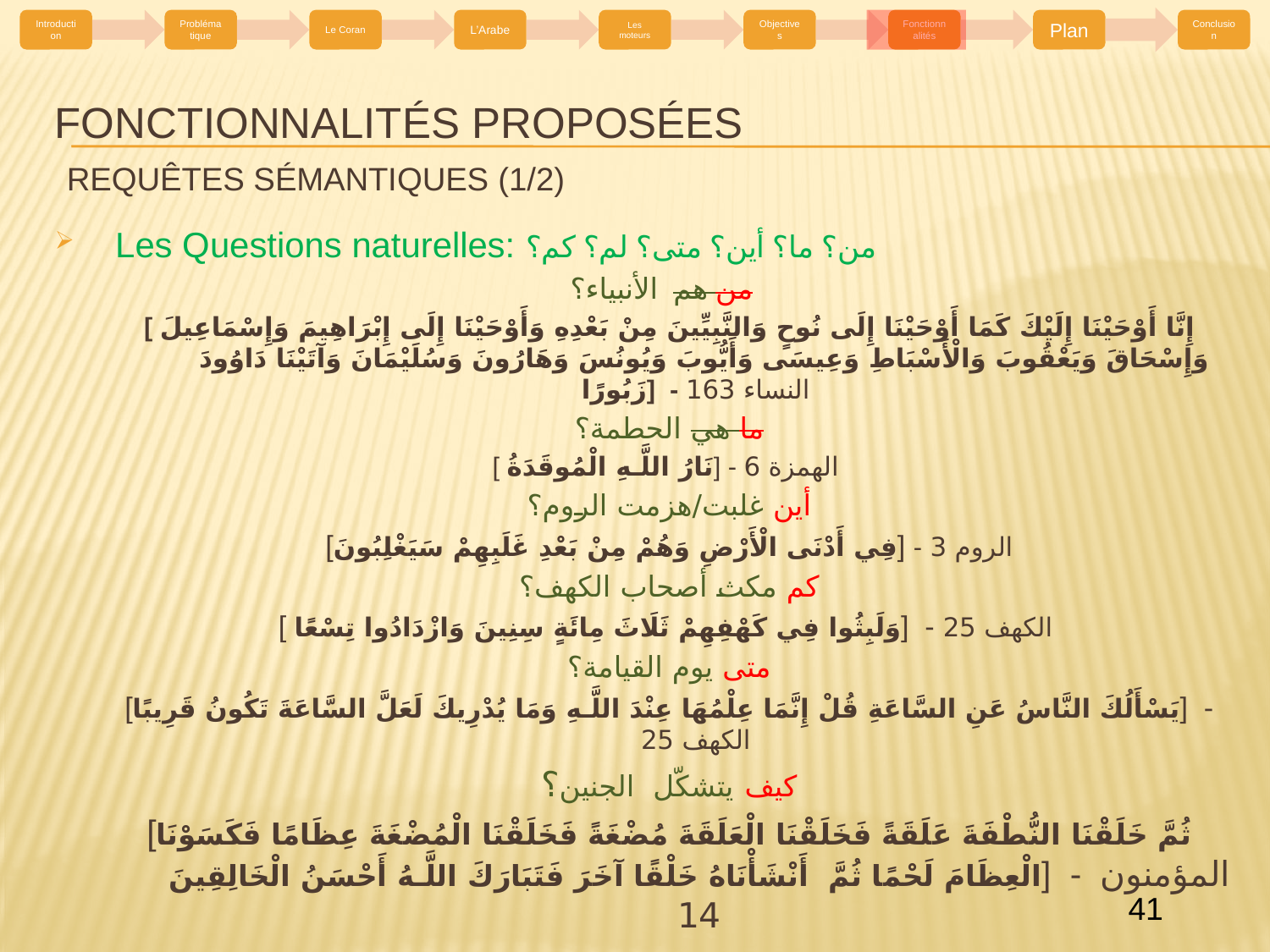

# Fonctionnalités Proposées Requêtes sémantiques (1/2)
Les Questions naturelles: من؟ ما؟ أين؟ متى؟ لم؟ كم؟
من هم  الأنبياء؟
[ إِنَّا أَوْحَيْنَا إِلَيْكَ كَمَا أَوْحَيْنَا إِلَى نُوحٍ وَالنَّبِيِّينَ مِنْ بَعْدِهِ وَأَوْحَيْنَا إِلَى إِبْرَاهِيمَ وَإِسْمَاعِيلَ وَإِسْحَاقَ وَيَعْقُوبَ وَالْأَسْبَاطِ وَعِيسَى وَأَيُّوبَ وَيُونُسَ وَهَارُونَ وَسُلَيْمَانَ وَآتَيْنَا دَاوُودَ  زَبُورًا]  - النساء 163
ما هي الحطمة؟
[ نَارُ اللَّـهِ الْمُوقَدَةُ] - الهمزة 6
أين غلبت/هزمت الروم؟
[فِي أَدْنَى الْأَرْضِ وَهُمْ مِنْ بَعْدِ غَلَبِهِمْ سَيَغْلِبُونَ] - الروم 3
كم مكث أصحاب الكهف؟
[ وَلَبِثُوا فِي كَهْفِهِمْ ثَلَاثَ مِائَةٍ سِنِينَ وَازْدَادُوا تِسْعًا]  - الكهف 25
متى يوم القيامة؟
[يَسْأَلُكَ النَّاسُ عَنِ السَّاعَةِ قُلْ إِنَّمَا عِلْمُهَا عِنْدَ اللَّـهِ وَمَا يُدْرِيكَ لَعَلَّ السَّاعَةَ تَكُونُ قَرِيبًا]  - الكهف 25
كيف يتشكّل  الجنين؟
[ثُمَّ خَلَقْنَا النُّطْفَةَ عَلَقَةً فَخَلَقْنَا الْعَلَقَةَ مُضْغَةً فَخَلَقْنَا الْمُضْغَةَ عِظَامًا فَكَسَوْنَا الْعِظَامَ لَحْمًا ثُمَّ  أَنْشَأْنَاهُ خَلْقًا آخَرَ فَتَبَارَكَ اللَّـهُ أَحْسَنُ الْخَالِقِينَ]  -  المؤمنون 14